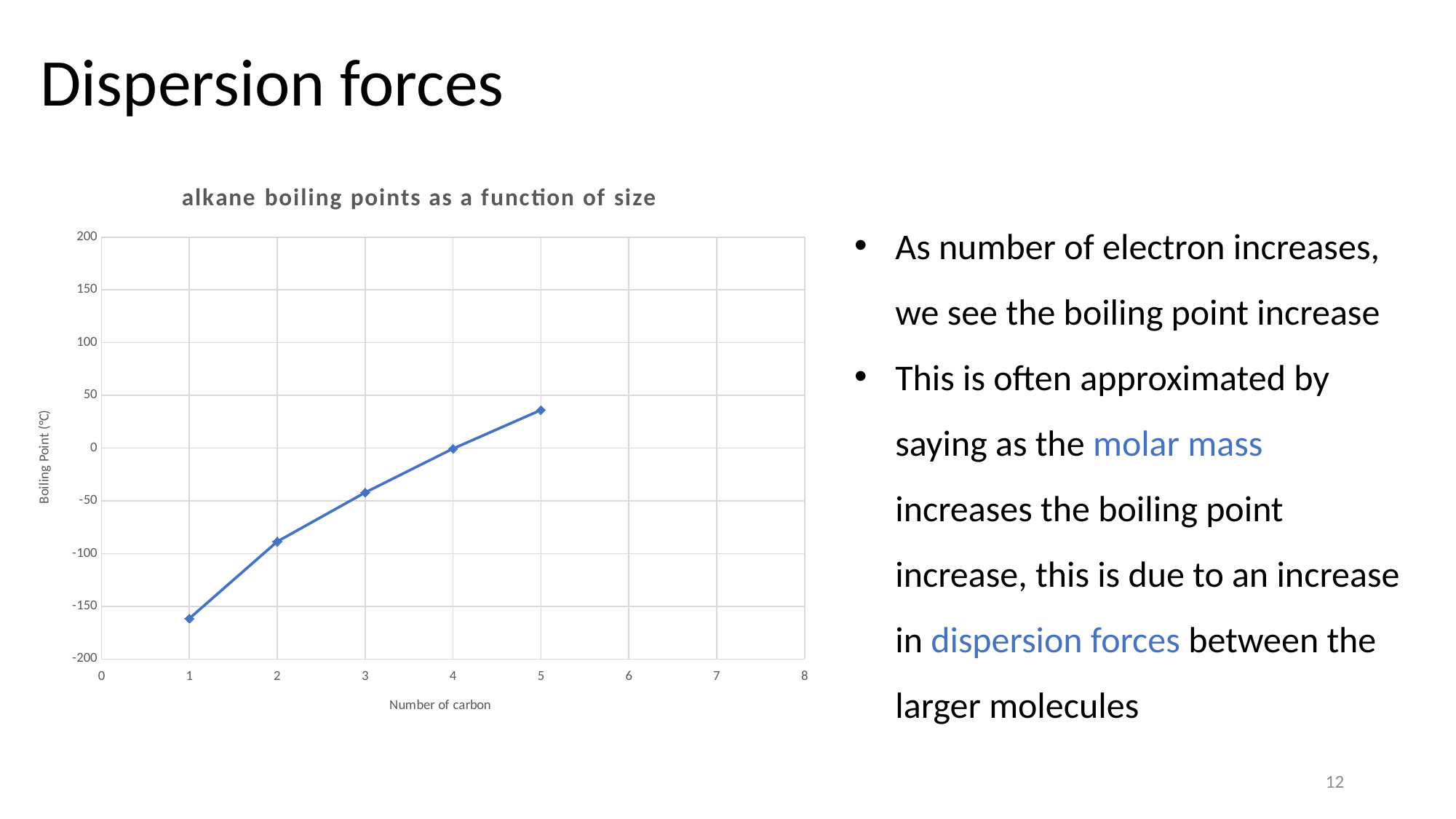

Dispersion forces

### Chart: alkane boiling points as a function of size

| Category |  |
|---|---|
As number of electron increases, we see the boiling point increase
This is often approximated by saying as the molar mass increases the boiling point increase, this is due to an increase in dispersion forces between the larger molecules
12